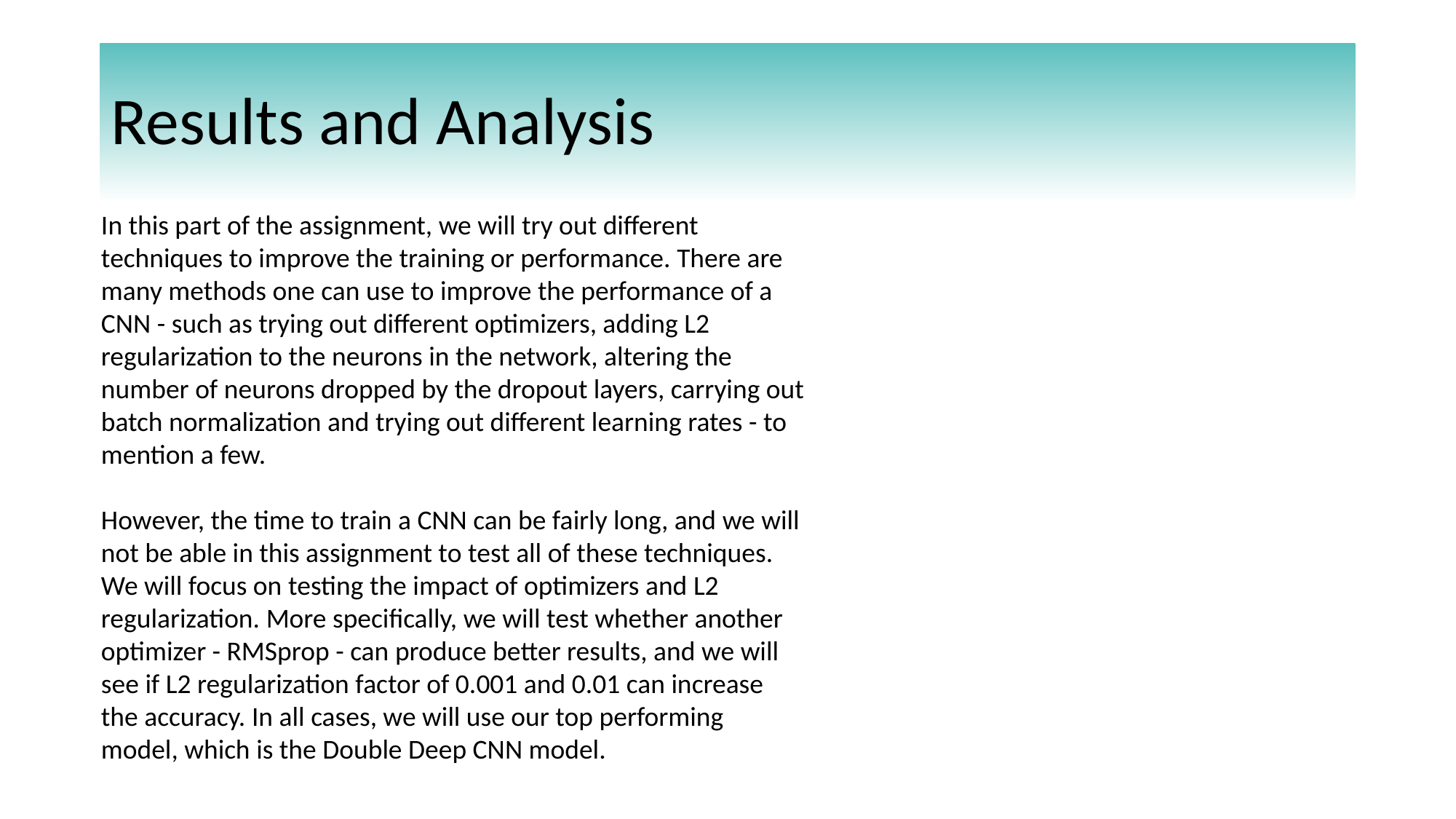

# Results and Analysis
In this part of the assignment, we will try out different techniques to improve the training or performance. There are many methods one can use to improve the performance of a CNN - such as trying out different optimizers, adding L2 regularization to the neurons in the network, altering the number of neurons dropped by the dropout layers, carrying out batch normalization and trying out different learning rates - to mention a few.

However, the time to train a CNN can be fairly long, and we will not be able in this assignment to test all of these techniques. We will focus on testing the impact of optimizers and L2 regularization. More specifically, we will test whether another optimizer - RMSprop - can produce better results, and we will see if L2 regularization factor of 0.001 and 0.01 can increase the accuracy. In all cases, we will use our top performing model, which is the Double Deep CNN model.